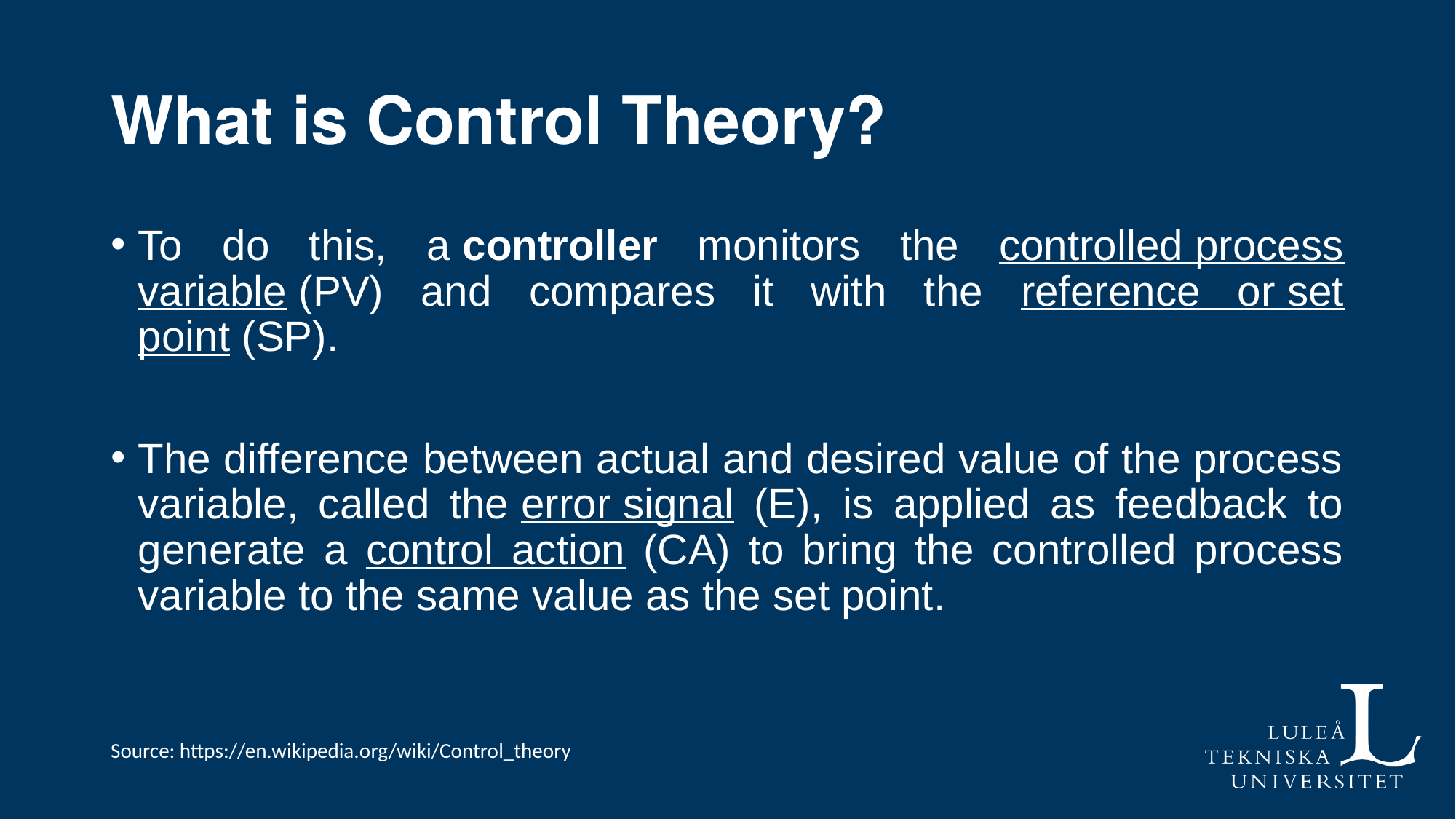

What is Control Theory?
To do this, a controller monitors the controlled process variable (PV) and compares it with the reference or set point (SP).

The difference between actual and desired value of the process variable, called the error signal (E), is applied as feedback to generate a control action (CA) to bring the controlled process variable to the same value as the set point.

Source: https://en.wikipedia.org/wiki/Control_theory